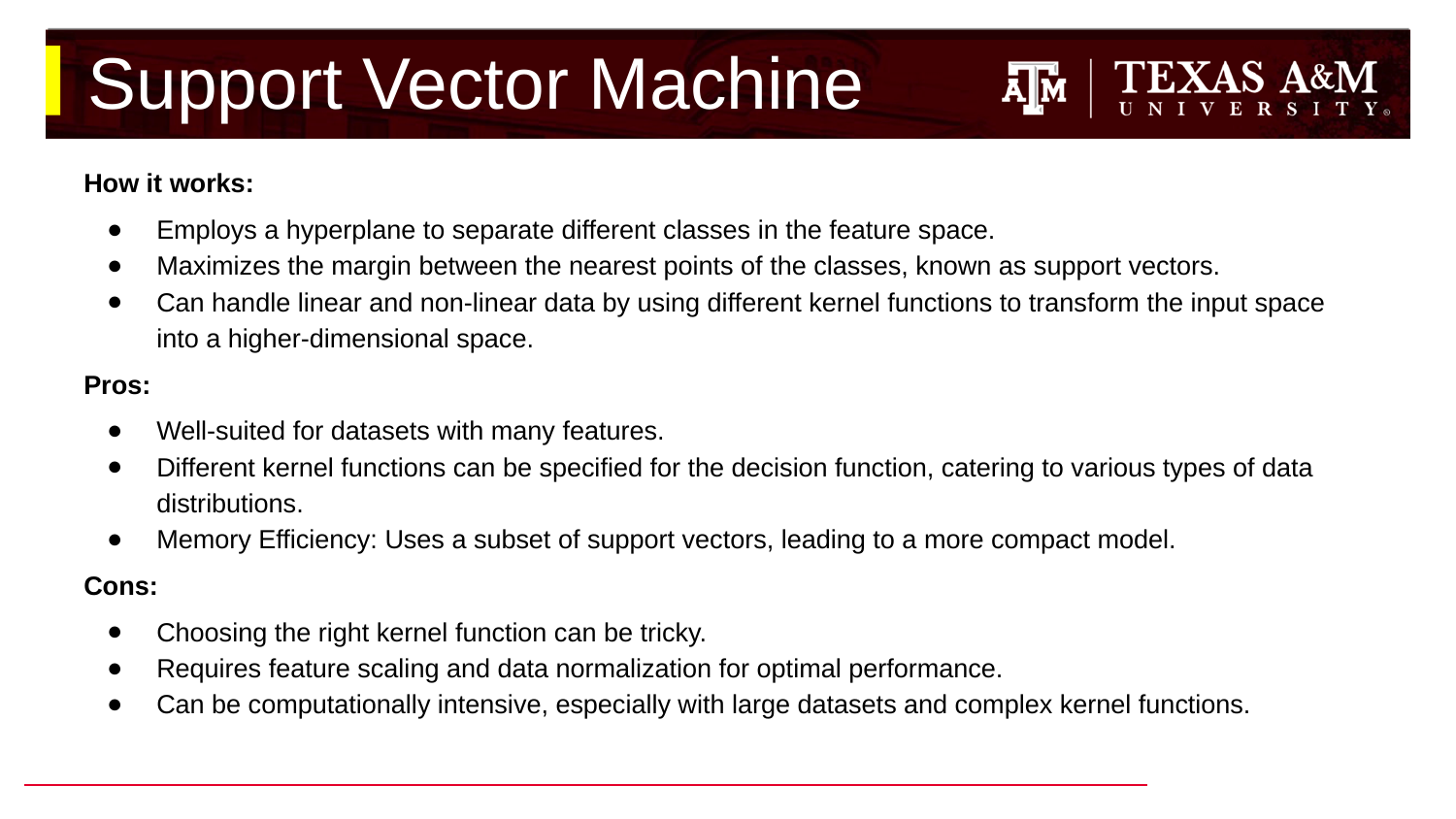

# Support Vector Machine
How it works:
Employs a hyperplane to separate different classes in the feature space.
Maximizes the margin between the nearest points of the classes, known as support vectors.
Can handle linear and non-linear data by using different kernel functions to transform the input space into a higher-dimensional space.
Pros:
Well-suited for datasets with many features.
Different kernel functions can be specified for the decision function, catering to various types of data distributions.
Memory Efficiency: Uses a subset of support vectors, leading to a more compact model.
Cons:
Choosing the right kernel function can be tricky.
Requires feature scaling and data normalization for optimal performance.
Can be computationally intensive, especially with large datasets and complex kernel functions.